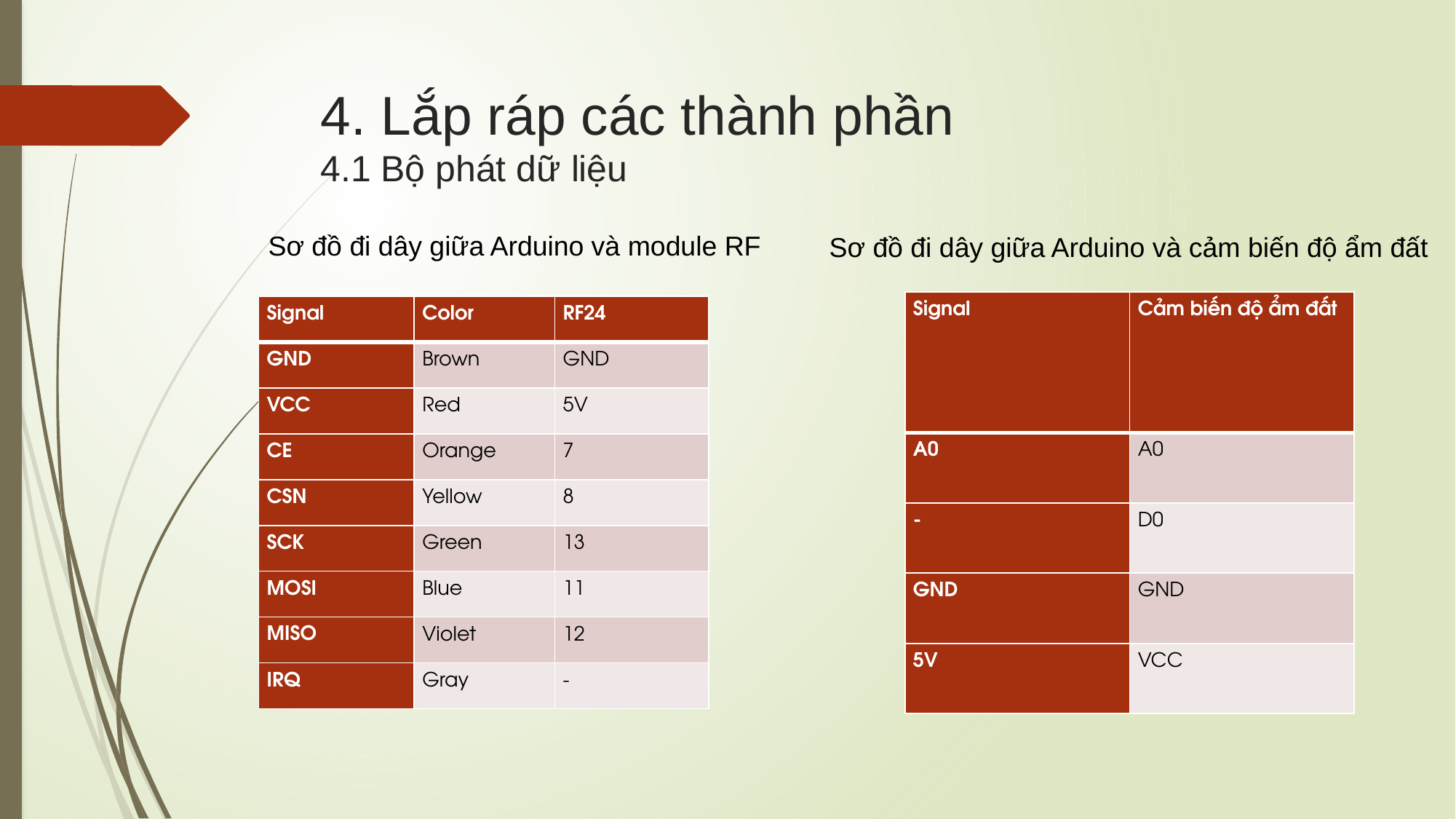

# 4. Lắp ráp các thành phần 4.1 Bộ phát dữ liệu
Sơ đồ đi dây giữa Arduino và module RF
Sơ đồ đi dây giữa Arduino và cảm biến độ ẩm đất
| Signal | Cảm biến độ ẩm đất |
| --- | --- |
| A0 | A0 |
| - | D0 |
| GND | GND |
| 5V | VCC |
| Signal | Color | RF24 |
| --- | --- | --- |
| GND | Brown | GND |
| VCC | Red | 5V |
| CE | Orange | 7 |
| CSN | Yellow | 8 |
| SCK | Green | 13 |
| MOSI | Blue | 11 |
| MISO | Violet | 12 |
| IRQ | Gray | - |